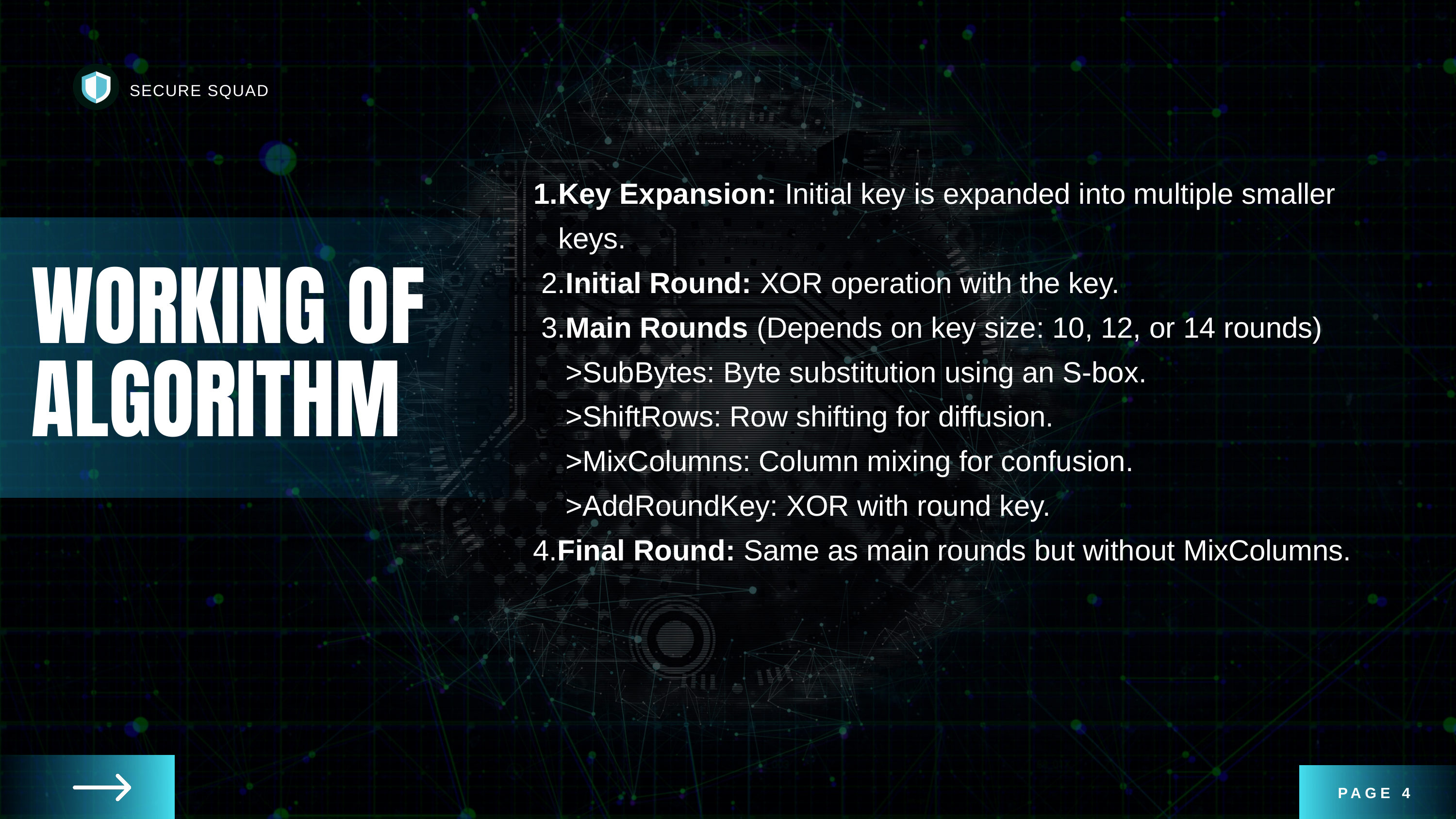

SECURE SQUAD
Key Expansion: Initial key is expanded into multiple smaller keys.
    2.Initial Round: XOR operation with the key.
    3.Main Rounds (Depends on key size: 10, 12, or 14 rounds)
       >SubBytes: Byte substitution using an S-box.
       >ShiftRows: Row shifting for diffusion.
       >MixColumns: Column mixing for confusion.
       >AddRoundKey: XOR with round key.
   4.Final Round: Same as main rounds but without MixColumns.

WORKING OF ALGORITHM

PAGE 4